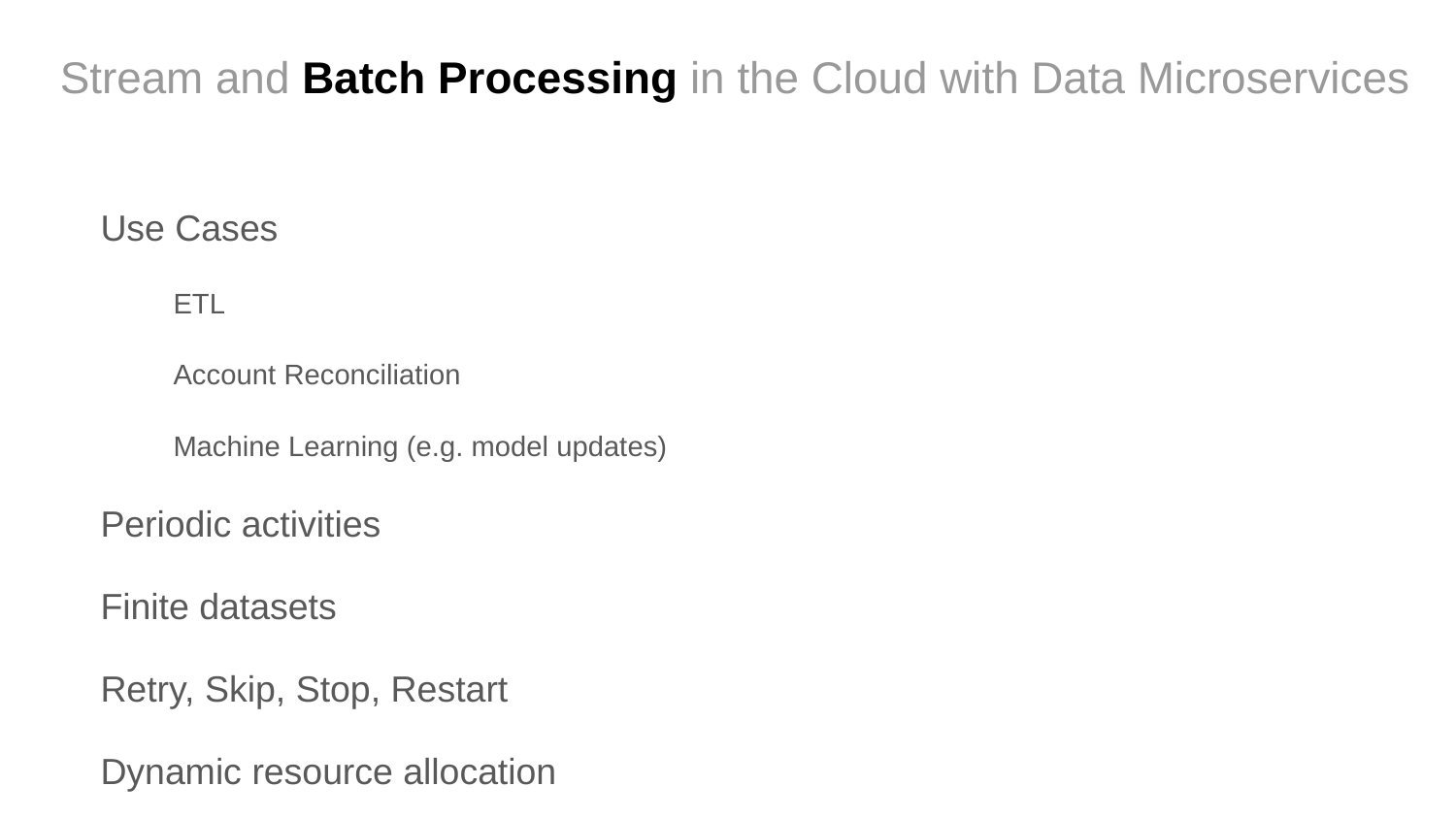

# Stream and Batch Processing in the Cloud with Data Microservices

Use Cases
ETL
Account Reconciliation
Machine Learning (e.g. model updates)
Periodic activities
Finite datasets
Retry, Skip, Stop, Restart
Dynamic resource allocation
Increasing demand for the realm of batch processing use-cases to move to real-time (“aka Stream Processing”)